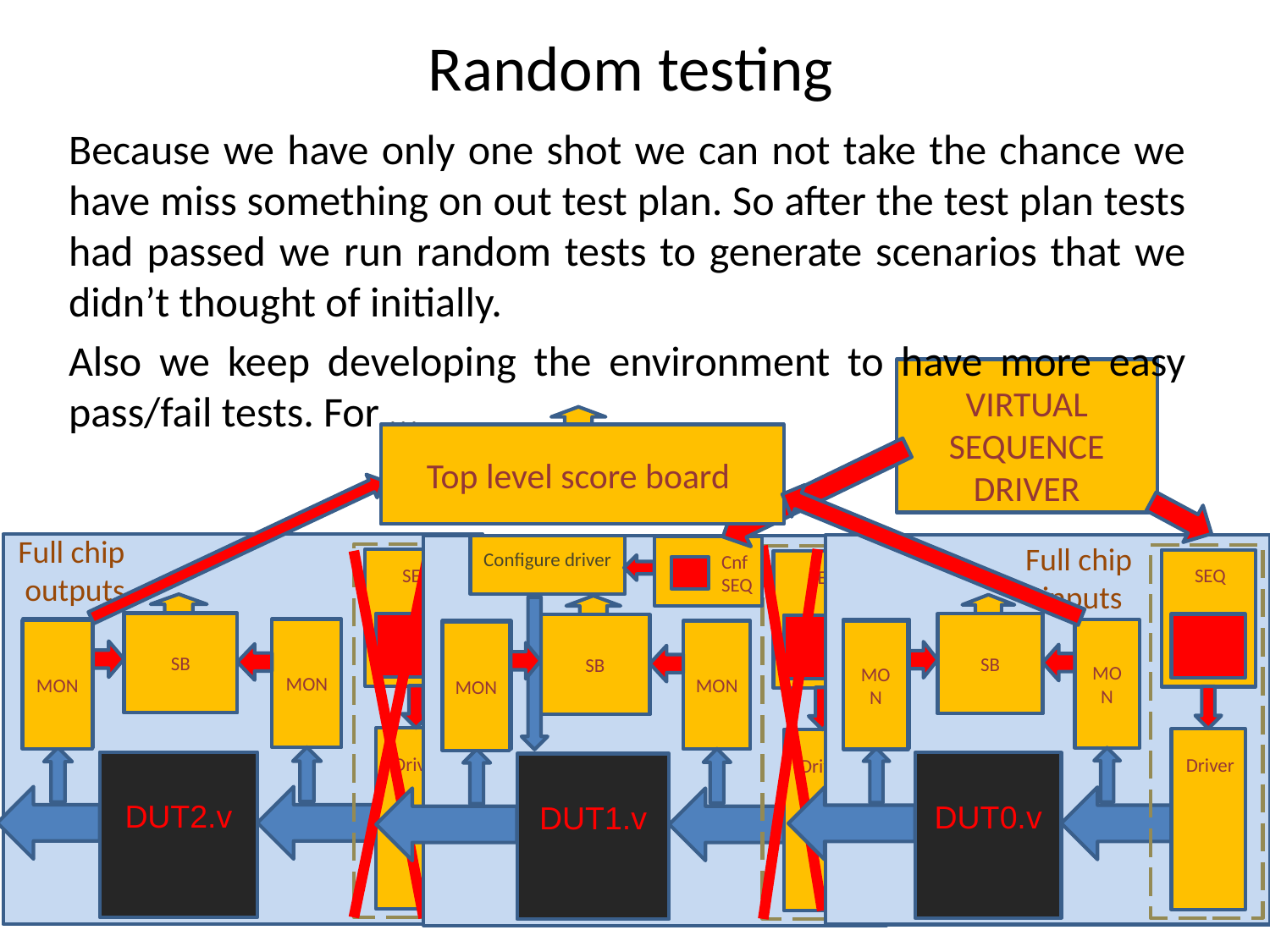

# Random testing
Because we have only one shot we can not take the chance we have miss something on out test plan. So after the test plan tests had passed we run random tests to generate scenarios that we didn’t thought of initially.
Also we keep developing the environment to have more easy pass/fail tests. For …

VIRTUAL
SEQUENCE DRIVER

Top level score board

Full chip
outputs
Full chip
inputs

MON

DUT2.v

SEQ

SB
MON
Driver

MON

DUT0.v

SEQ

SB
MON
Driver

Configure driver
Cnf
SEQ

SEQ

SB

MON
MON

Driver

DUT1.v